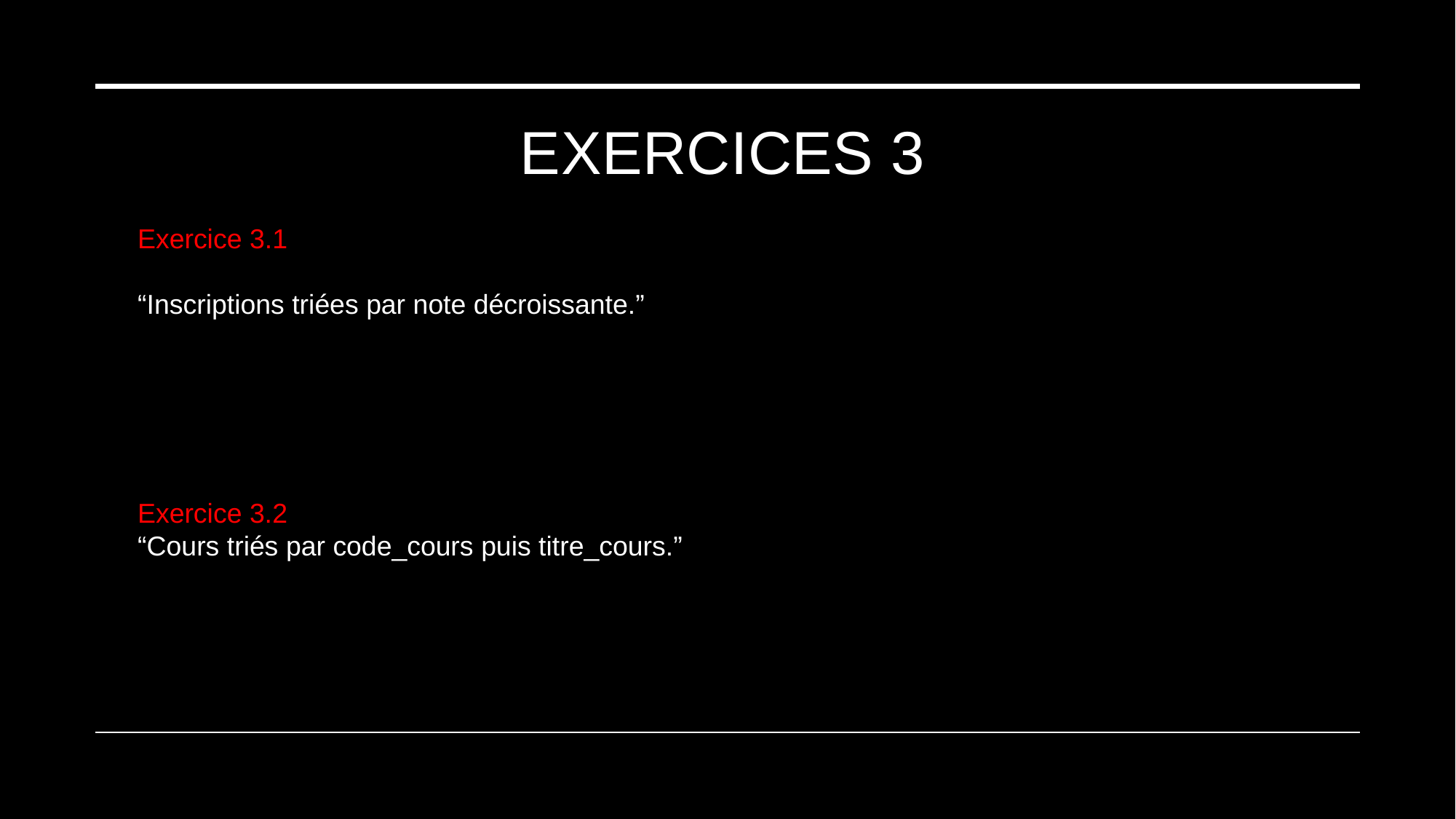

“Étudiants nom='Dupont' ou nom='Martin'.”

# Exercices 3
Exercice 3.1

“Inscriptions triées par note décroissante.”
Exercice 3.2
“Cours triés par code_cours puis titre_cours.”